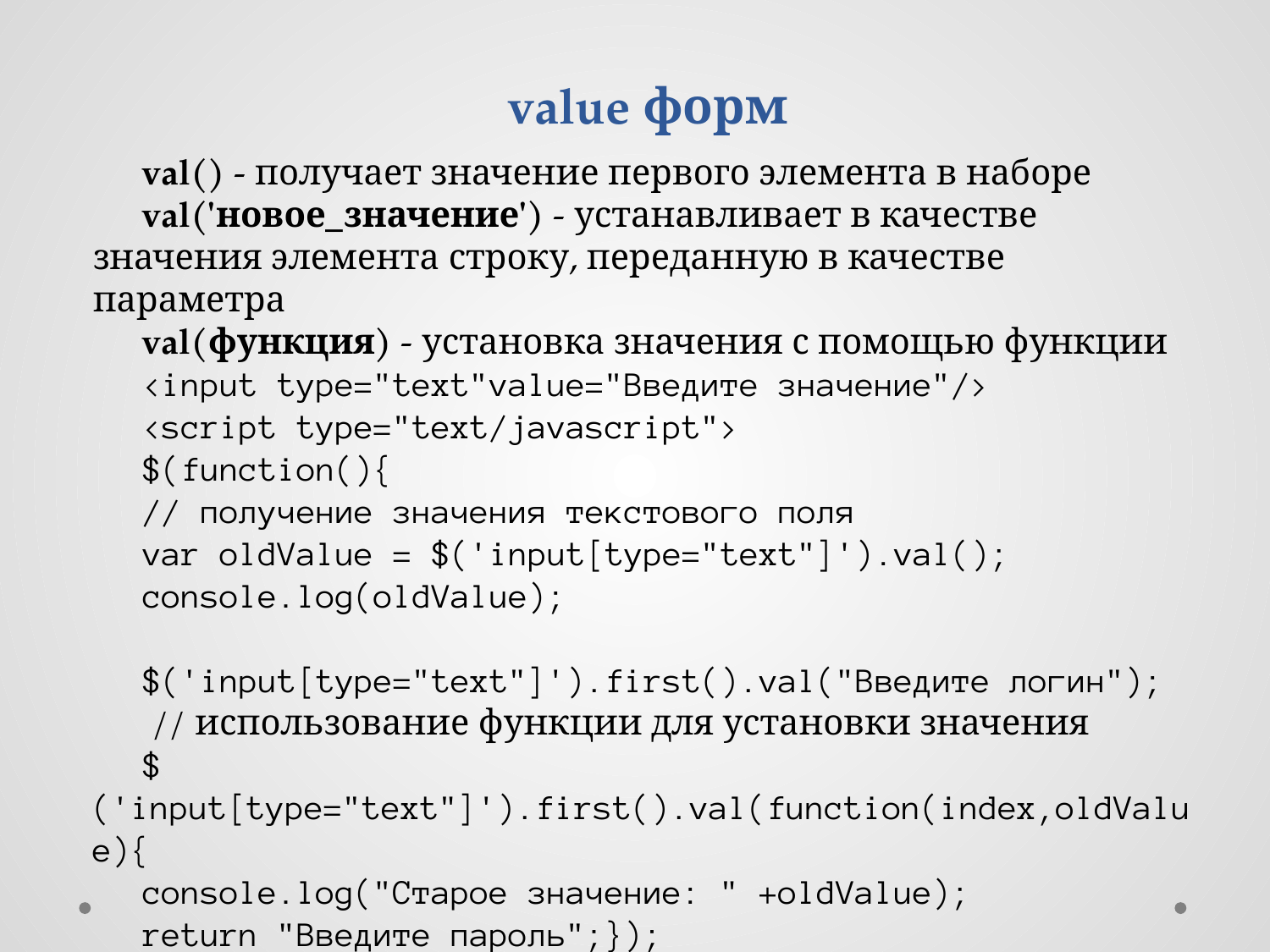

value форм
val() - получает значение первого элемента в наборе
val('новое_значение') - устанавливает в качестве значения элемента строку, переданную в качестве параметра
val(функция) - установка значения с помощью функции
<input type="text"value="Введите значение"/>
<script type="text/javascript">
$(function(){
// получение значения текстового поля
var oldValue = $('input[type="text"]').val();
console.log(oldValue);

$('input[type="text"]').first().val("Введите логин");
 // использование функции для установки значения
$('input[type="text"]').first().val(function(index,oldValue){
console.log("Старое значение: " +oldValue);
return "Введите пароль";});
});
</script>